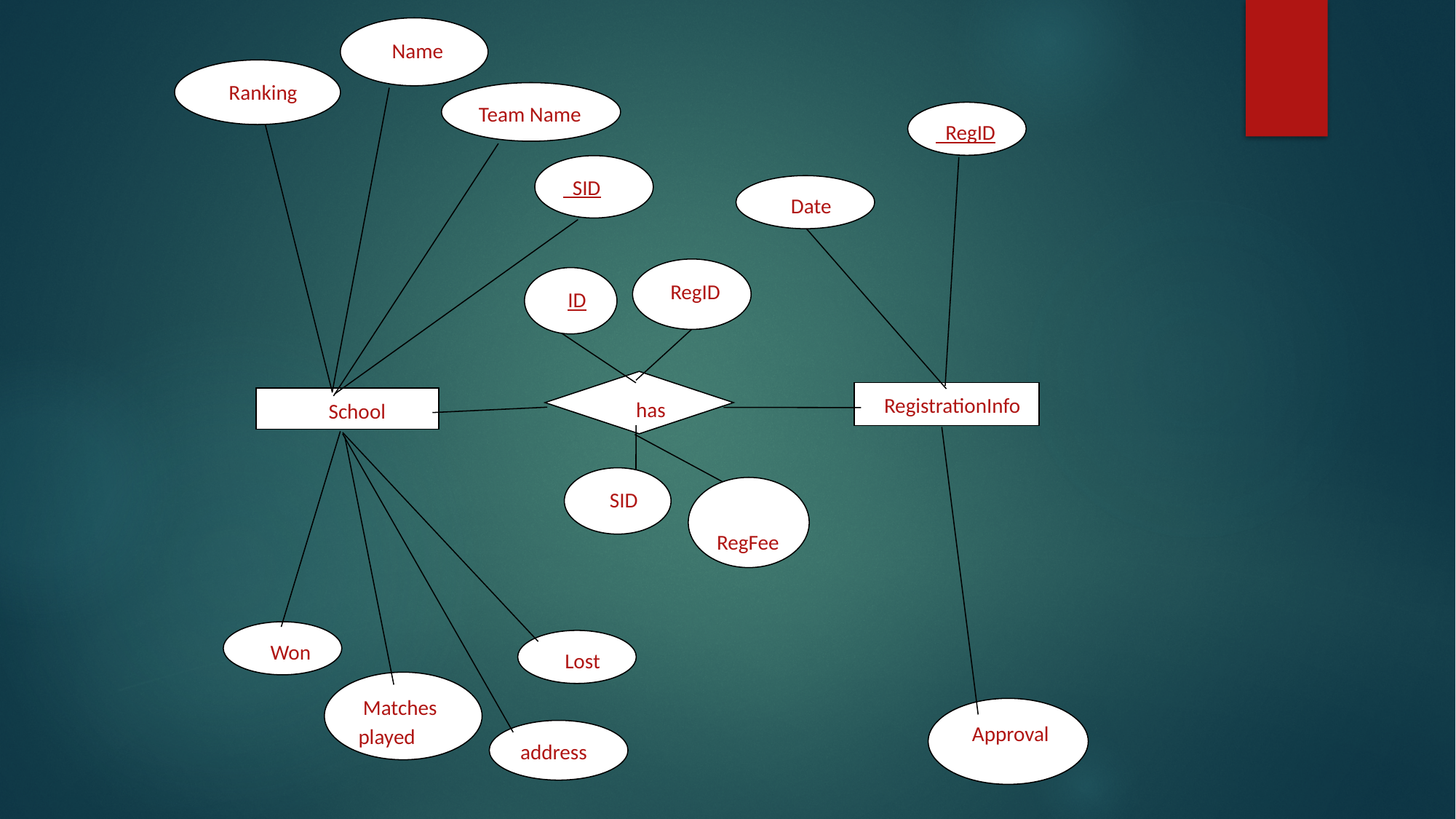

Name
    Ranking
Team Name
  RegID
  SID
     Date
  RegID
    ID
       has
    RegistrationInfo
             School
    SID
  RegFee
    Won
    Lost
 Matches played
  Approval
address